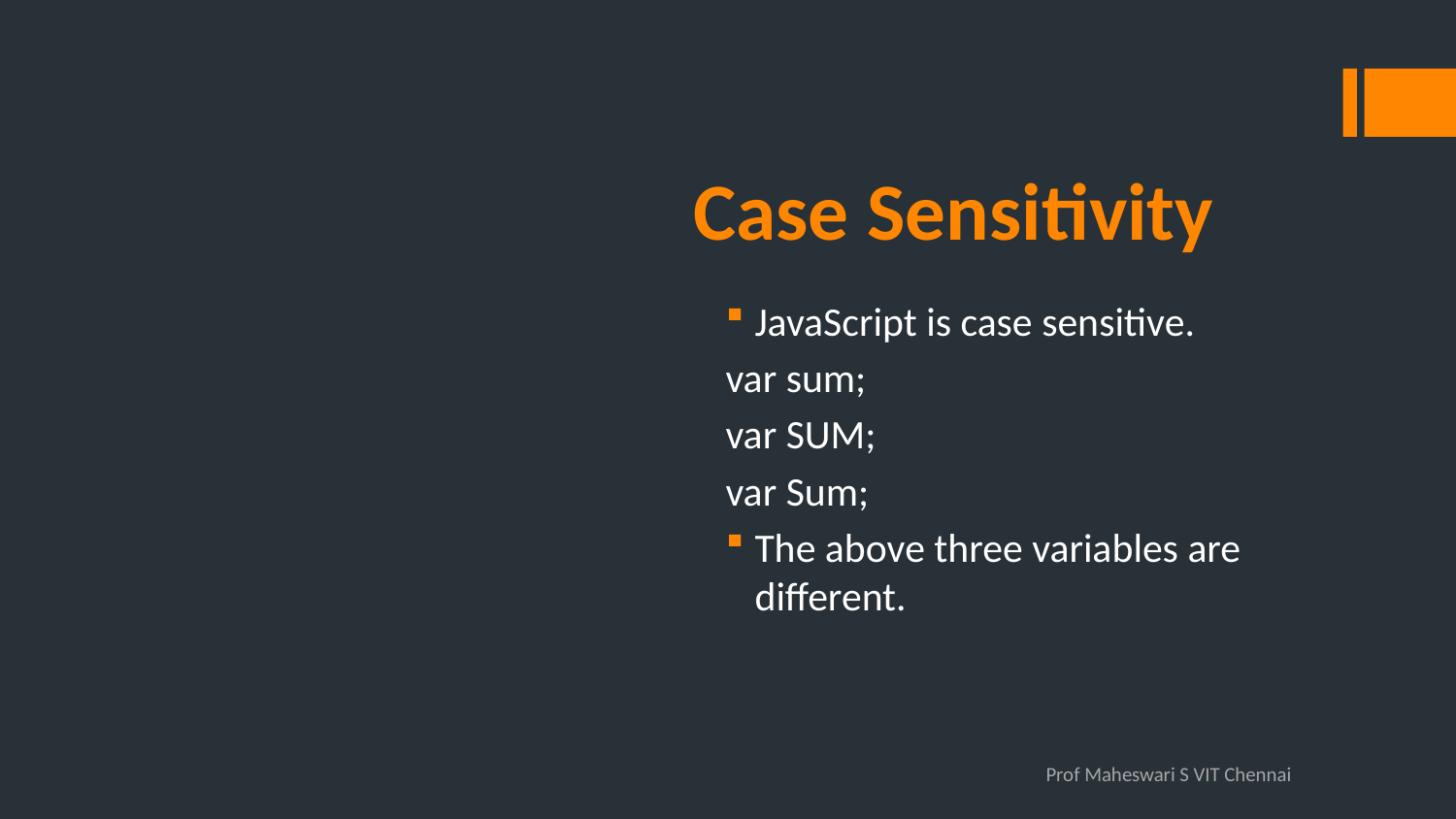

# Case Sensitivity
JavaScript is case sensitive.
var sum;
var SUM;
var Sum;
The above three variables are different.

Prof Maheswari S VIT Chennai